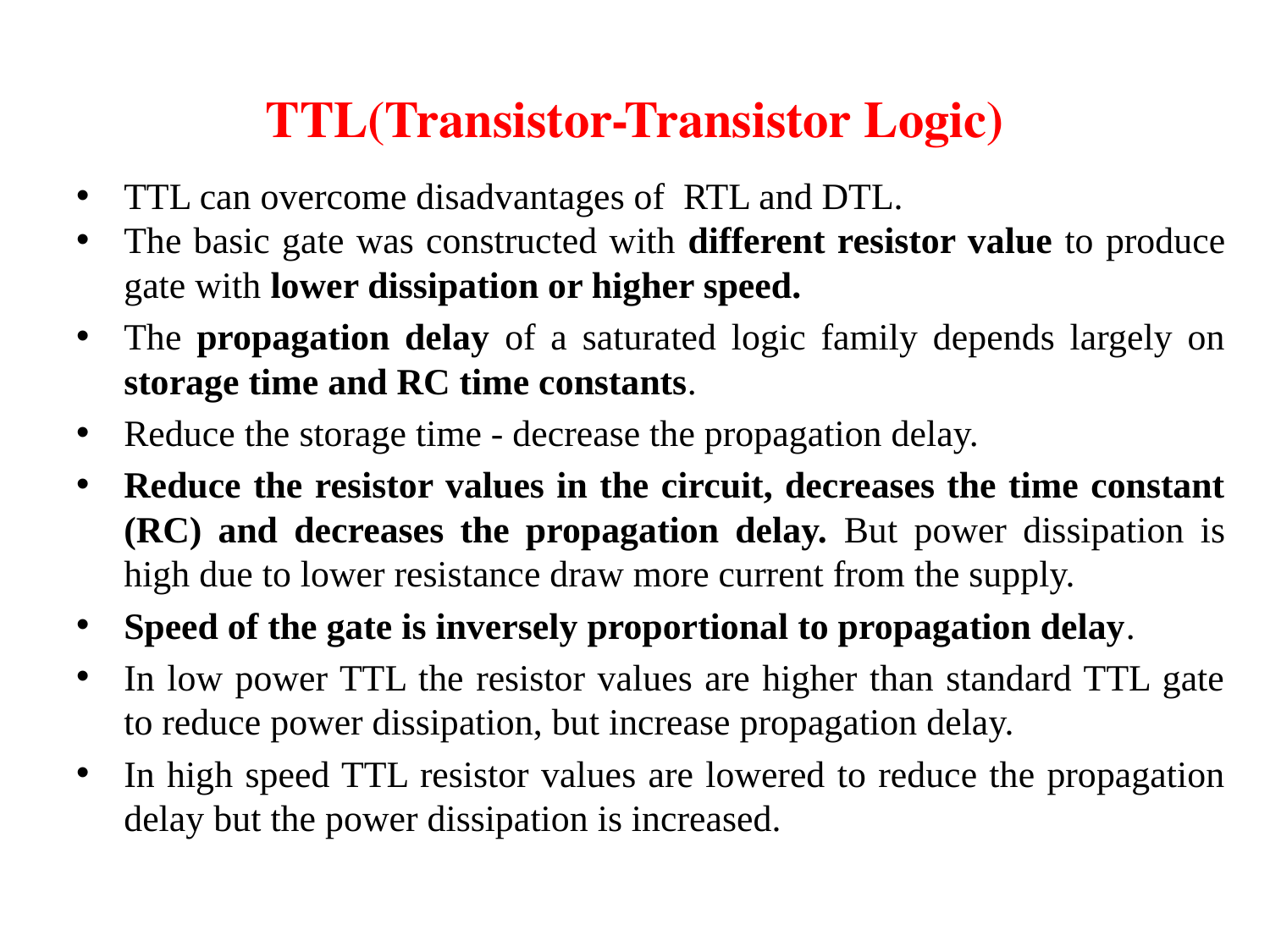

# TTL(Transistor-Transistor Logic)
TTL can overcome disadvantages of  RTL and DTL.
The basic gate was constructed with different resistor value to produce gate with lower dissipation or higher speed.
The propagation delay of a saturated logic family depends largely on storage time and RC time constants.
Reduce the storage time - decrease the propagation delay.
Reduce the resistor values in the circuit, decreases the time constant (RC) and decreases the propagation delay. But power dissipation is high due to lower resistance draw more current from the supply.
Speed of the gate is inversely proportional to propagation delay.
In low power TTL the resistor values are higher than standard TTL gate to reduce power dissipation, but increase propagation delay.
In high speed TTL resistor values are lowered to reduce the propagation delay but the power dissipation is increased.